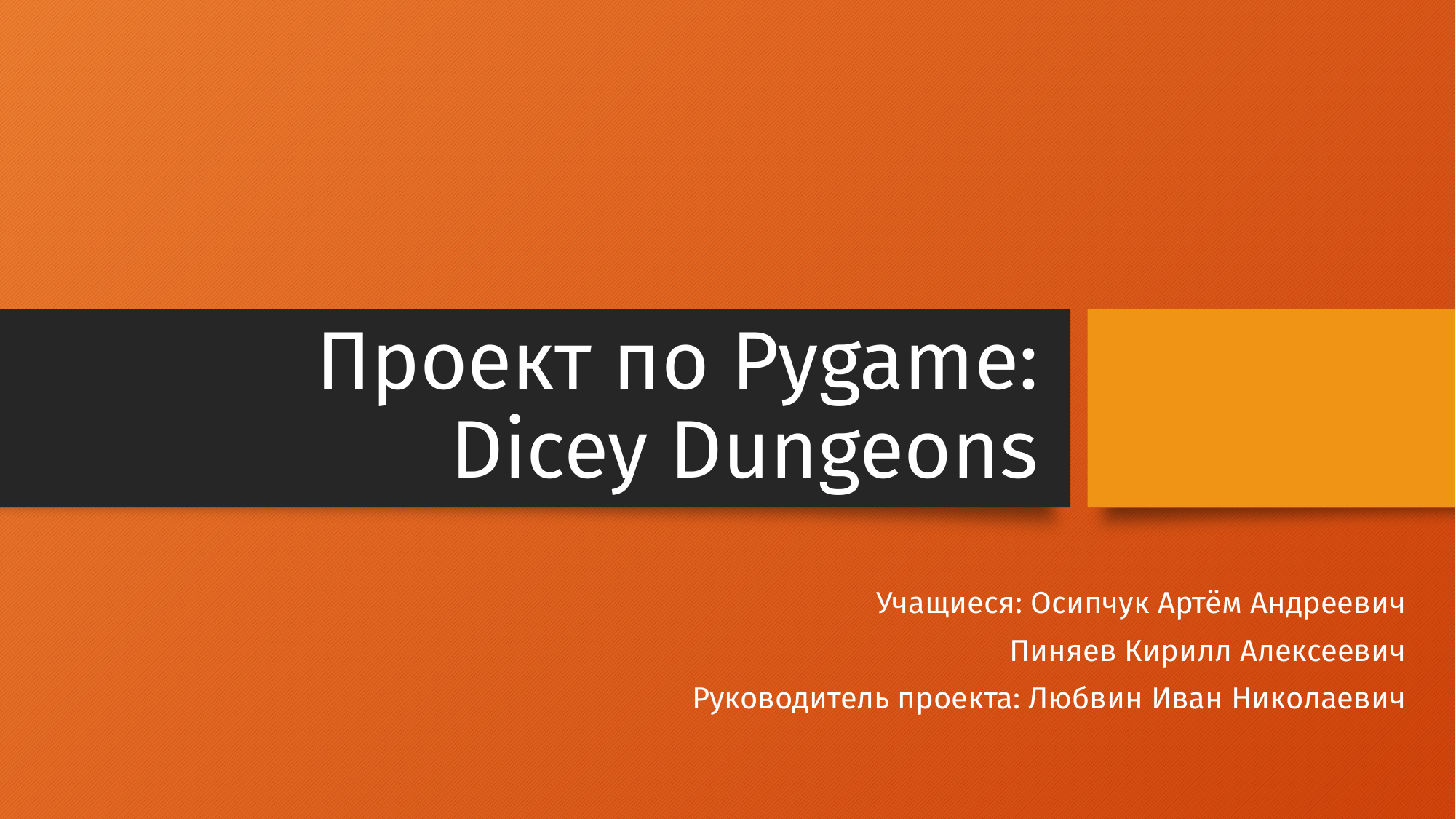

# Проект по Pygame: Dicey Dungeons
Учащиеся: Осипчук Артём Андреевич
Пиняев Кирилл Алексеевич
Руководитель проекта: Любвин Иван Николаевич